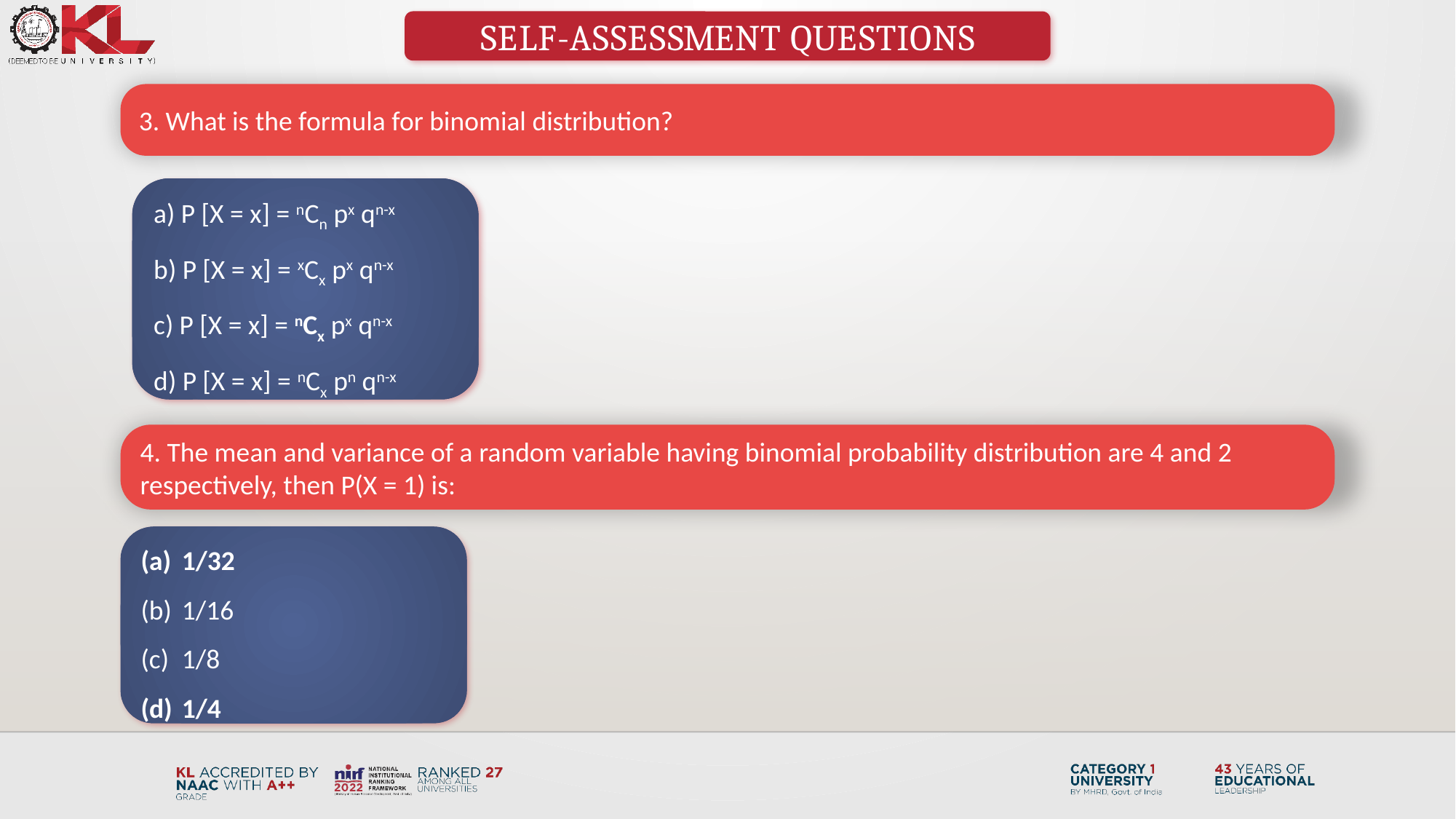

SELF-ASSESSMENT QUESTIONS
3. What is the formula for binomial distribution?
a) P [X = x] = nCn px qn-x
b) P [X = x] = xCx px qn-x
c) P [X = x] = nCx px qn-x
d) P [X = x] = nCx pn qn-x
4. The mean and variance of a random variable having binomial probability distribution are 4 and 2 respectively, then P(X = 1) is:
1/32
1/16
1/8
1/4